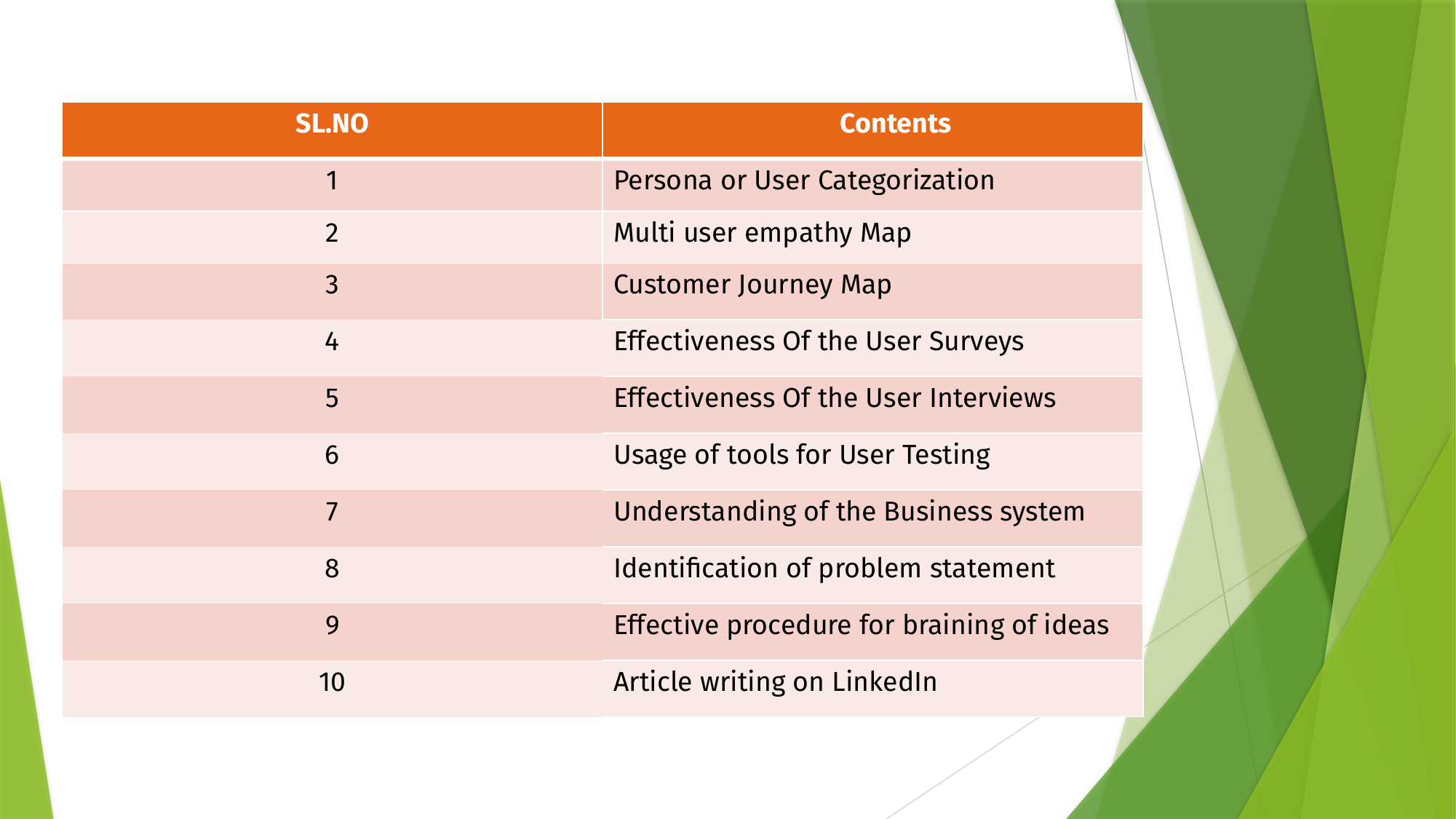

| SL.NO | Contents |
| --- | --- |
| 1 | Persona or User Categorization |
| 2 | Multi user empathy Map |
| 3 | Customer Journey Map |
| 4 | Effectiveness Of the User Surveys |
| 5 | Effectiveness Of the User Interviews |
| 6 | Usage of tools for User Testing |
| 7 | Understanding of the Business system |
| 8 | Identification of problem statement |
| 9 | Effective procedure for braining of ideas |
| 10 | Article writing on LinkedIn |